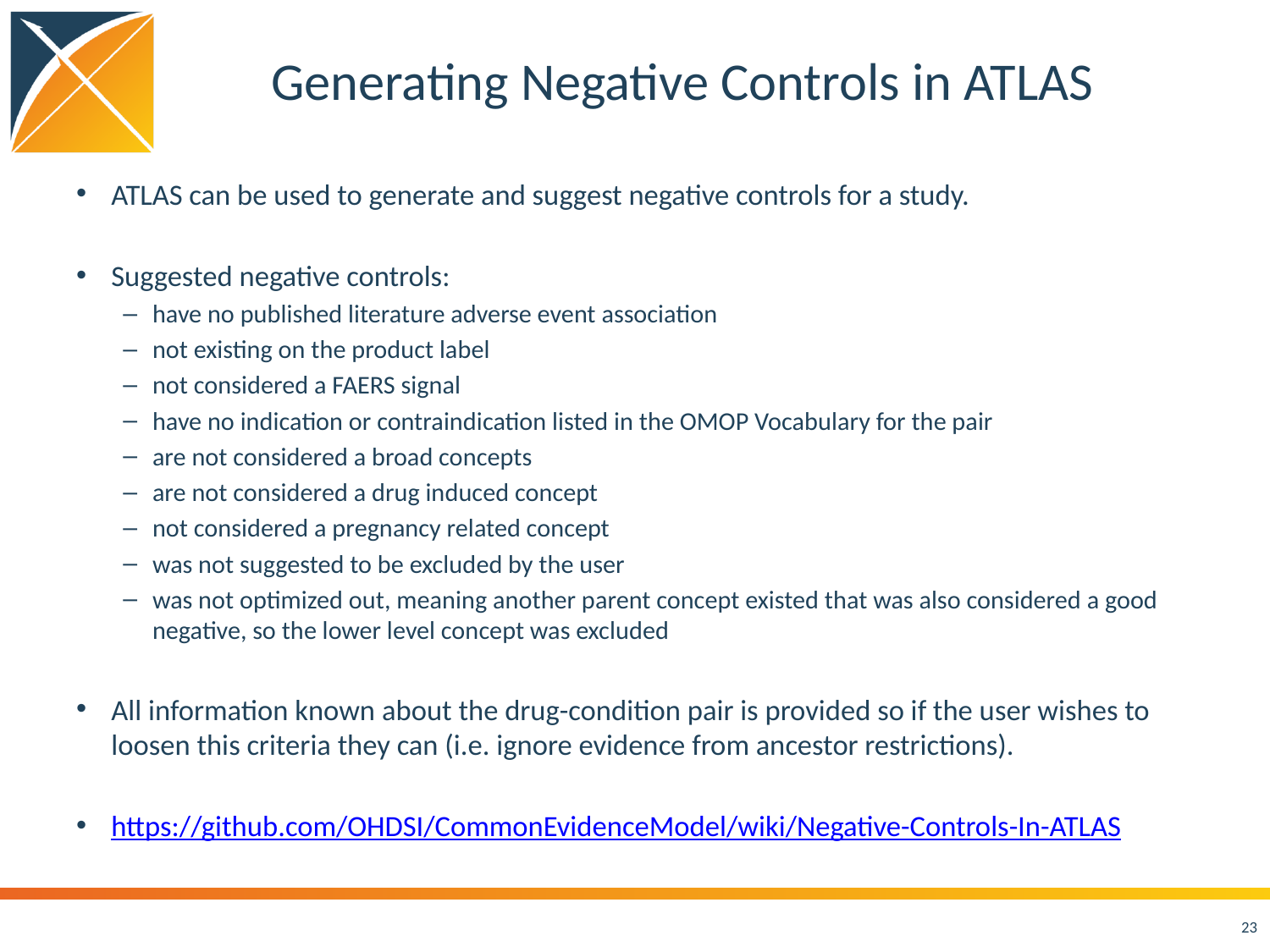

# Generating Negative Controls in ATLAS
ATLAS can be used to generate and suggest negative controls for a study.

Suggested negative controls:
have no published literature adverse event association
not existing on the product label
not considered a FAERS signal
have no indication or contraindication listed in the OMOP Vocabulary for the pair
are not considered a broad concepts
are not considered a drug induced concept
not considered a pregnancy related concept
was not suggested to be excluded by the user
was not optimized out, meaning another parent concept existed that was also considered a good negative, so the lower level concept was excluded

All information known about the drug-condition pair is provided so if the user wishes to loosen this criteria they can (i.e. ignore evidence from ancestor restrictions).

https://github.com/OHDSI/CommonEvidenceModel/wiki/Negative-Controls-In-ATLAS

23